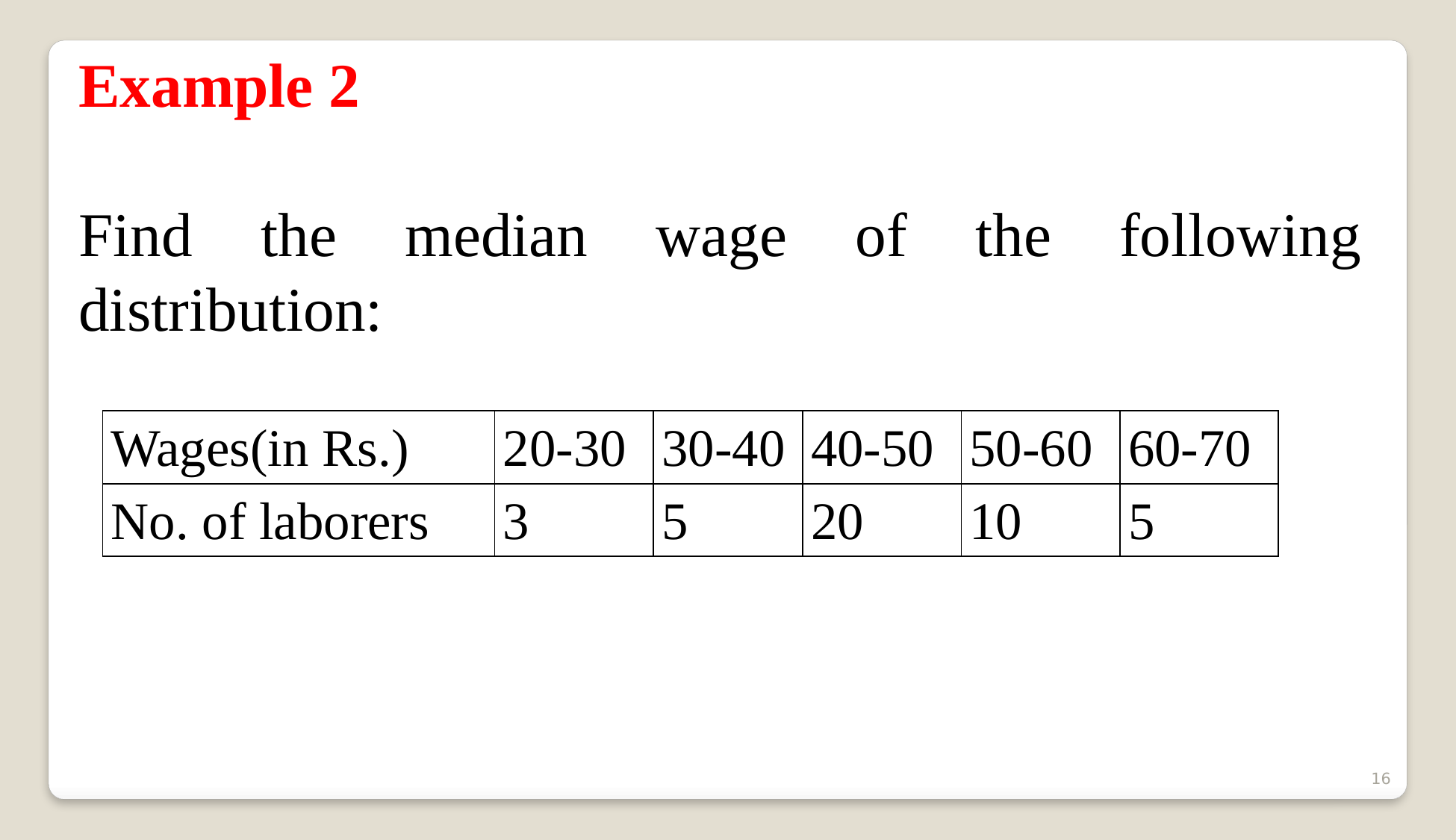

Example 2

Find the median wage of the following distribution:

| Wages(in Rs.) | 20-30 | 30-40 | 40-50 | 50-60 | 60-70 |
| --- | --- | --- | --- | --- | --- |
| No. of laborers | 3 | 5 | 20 | 10 | 5 |
16